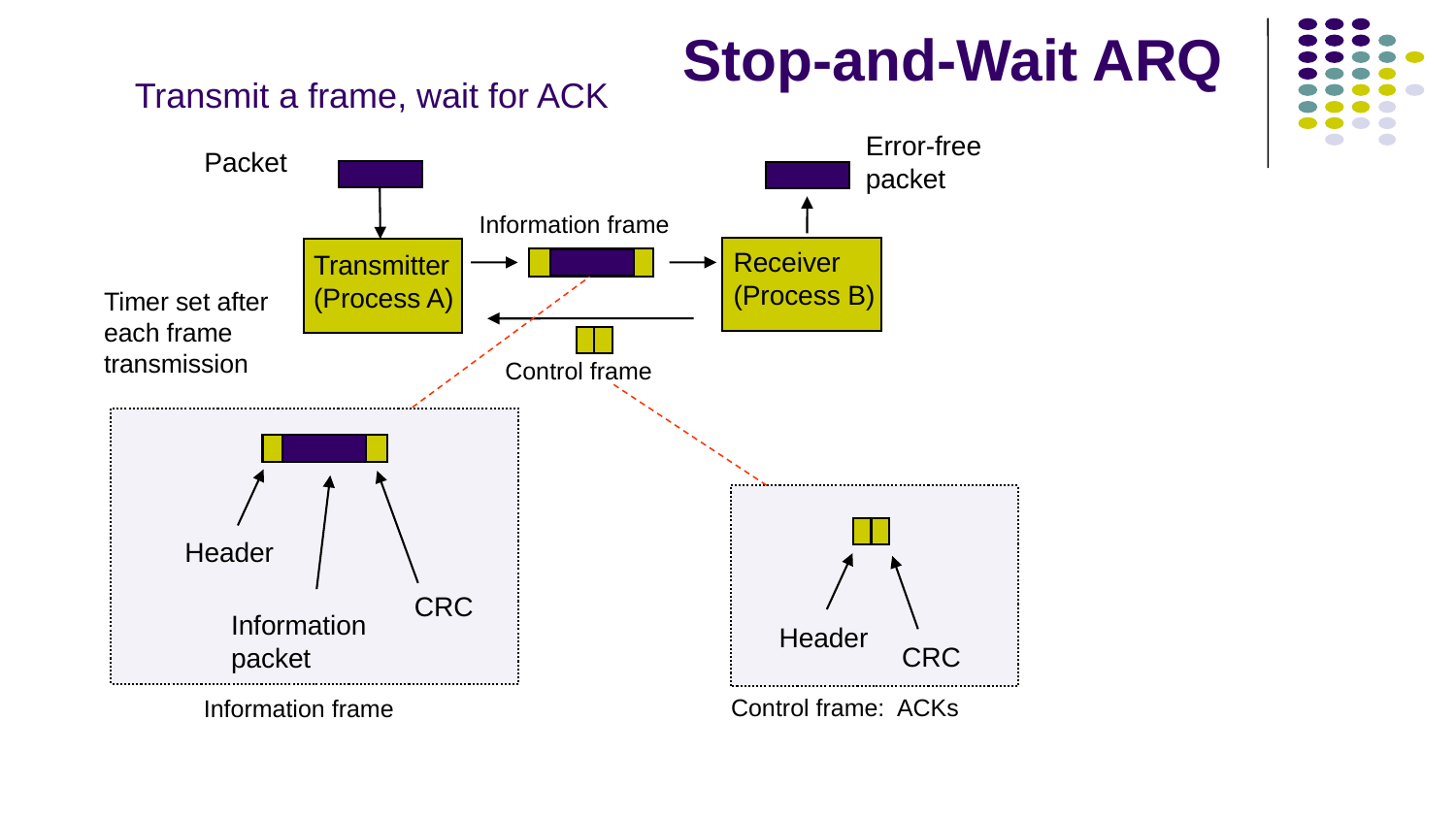

# Stop-and-Wait ARQ
Transmit a frame, wait for ACK
Error-free
packet
Packet

Information frame

Receiver
(Process B)
Transmitter
(Process A)

Timer set after each frame transmission

Control frame

Header

CRC
Information
packet
Information frame

Header
CRC
Control frame:  ACKs